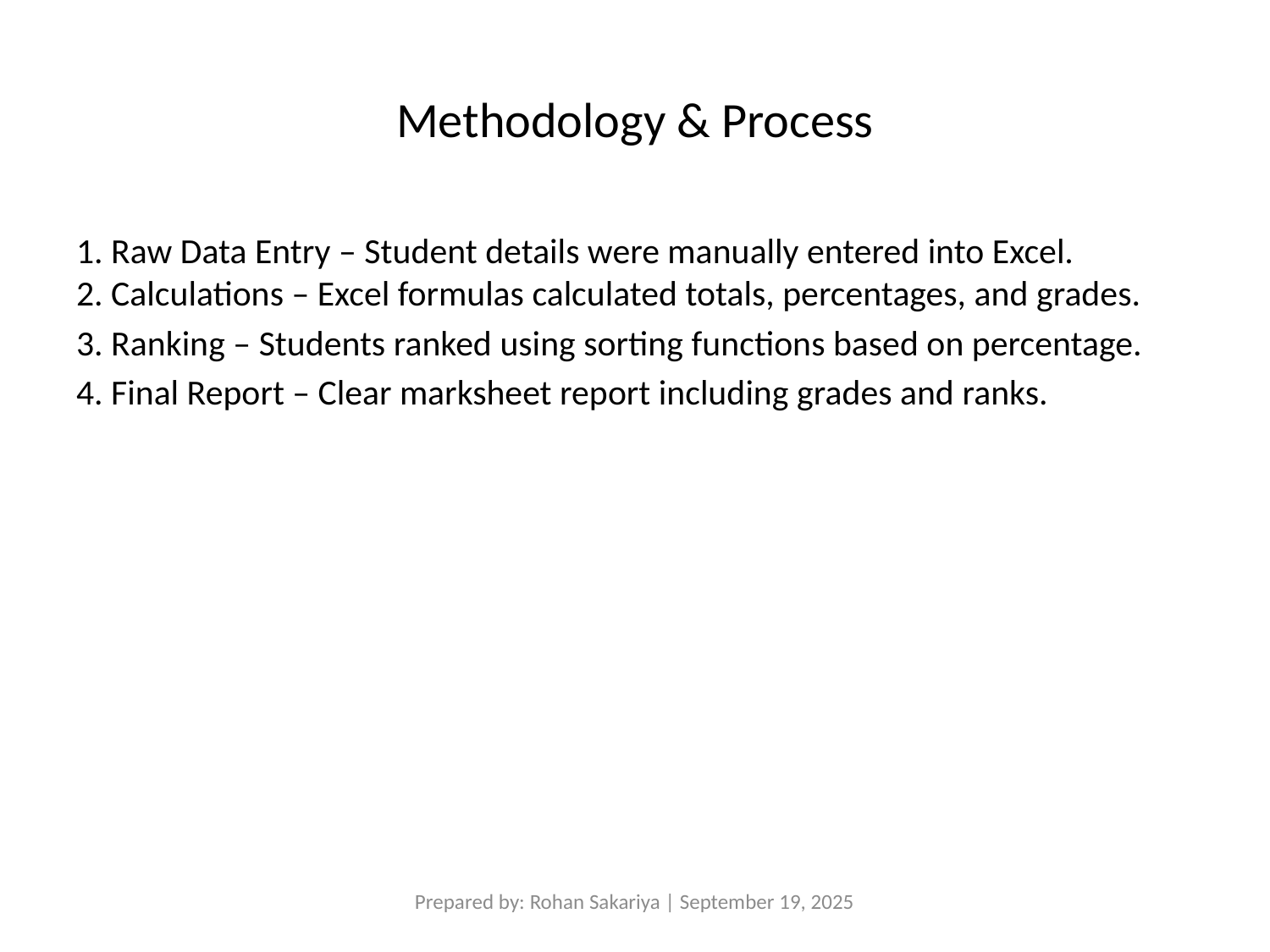

# Methodology & Process
1. Raw Data Entry – Student details were manually entered into Excel.
2. Calculations – Excel formulas calculated totals, percentages, and grades.
3. Ranking – Students ranked using sorting functions based on percentage.
4. Final Report – Clear marksheet report including grades and ranks.
Prepared by: Rohan Sakariya | September 19, 2025